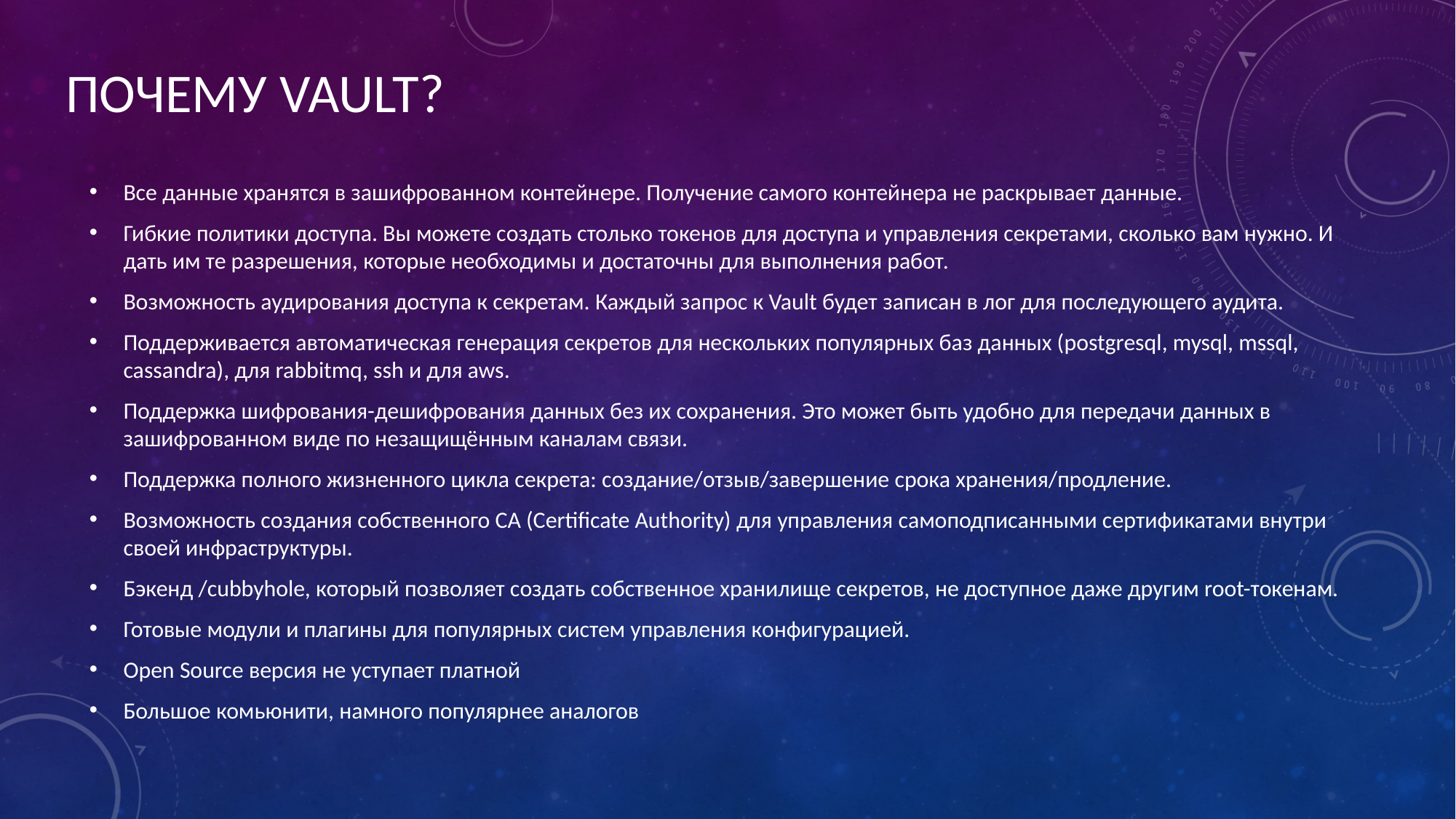

# Почему VAULT?
Все данные хранятся в зашифрованном контейнере. Получение самого контейнера не раскрывает данные.
Гибкие политики доступа. Вы можете создать столько токенов для доступа и управления секретами, сколько вам нужно. И дать им те разрешения, которые необходимы и достаточны для выполнения работ.
Возможность аудирования доступа к секретам. Каждый запрос к Vault будет записан в лог для последующего аудита.
Поддерживается автоматическая генерация секретов для нескольких популярных баз данных (postgresql, mysql, mssql, cassandra), для rabbitmq, ssh и для aws.
Поддержка шифрования-дешифрования данных без их сохранения. Это может быть удобно для передачи данных в зашифрованном виде по незащищённым каналам связи.
Поддержка полного жизненного цикла секрета: создание/отзыв/завершение срока хранения/продление.
Возможность создания собственного CA (Certificate Authority) для управления самоподписанными сертификатами внутри своей инфраструктуры.
Бэкенд /cubbyhole, который позволяет создать собственное хранилище секретов, не доступное даже другим root-токенам.
Готовые модули и плагины для популярных систем управления конфигурацией.
Open Source версия не уступает платной
Большое комьюнити, намного популярнее аналогов